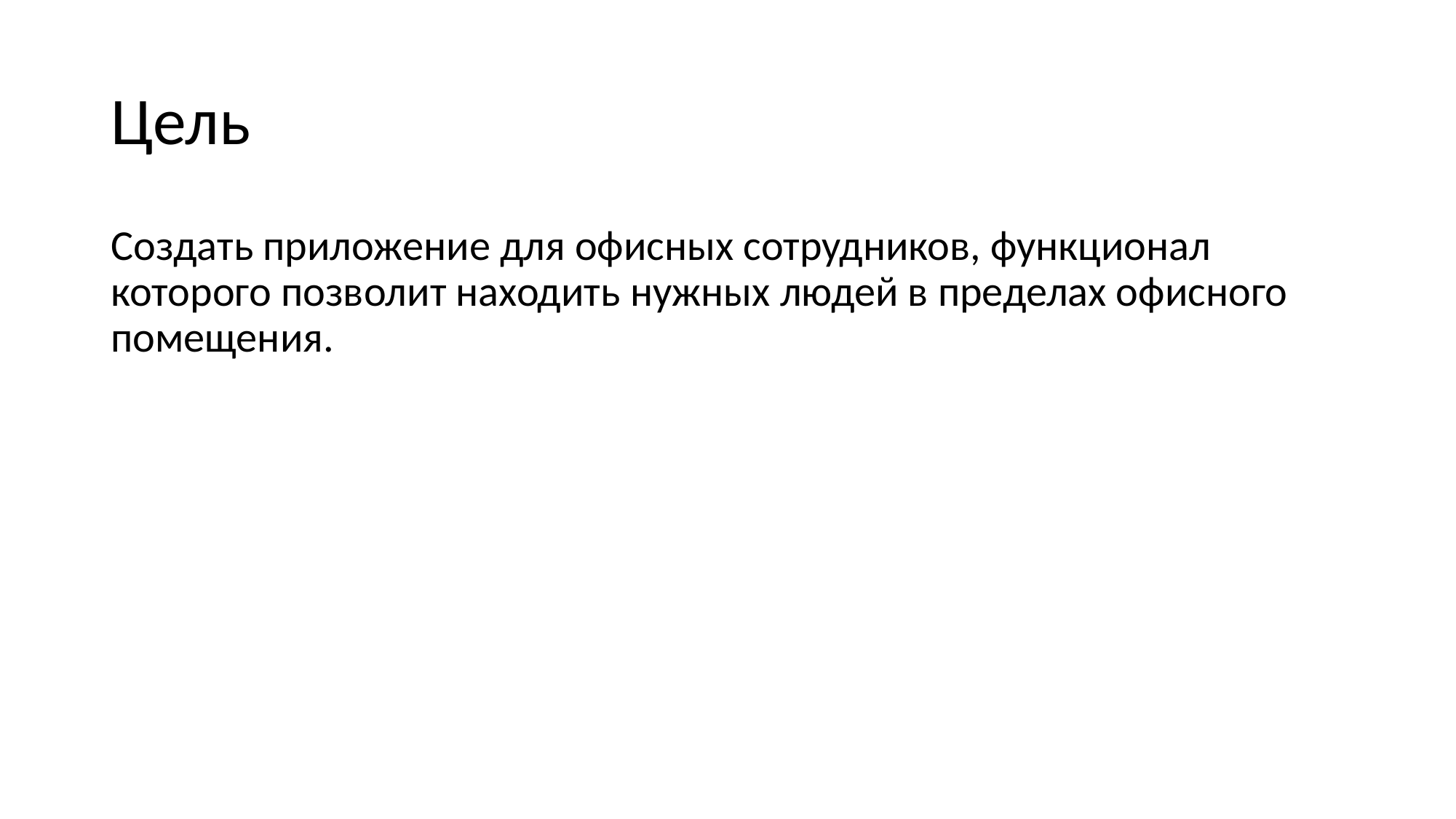

# Цель
Создать приложение для офисных сотрудников, функционал которого позволит находить нужных людей в пределах офисного помещения.